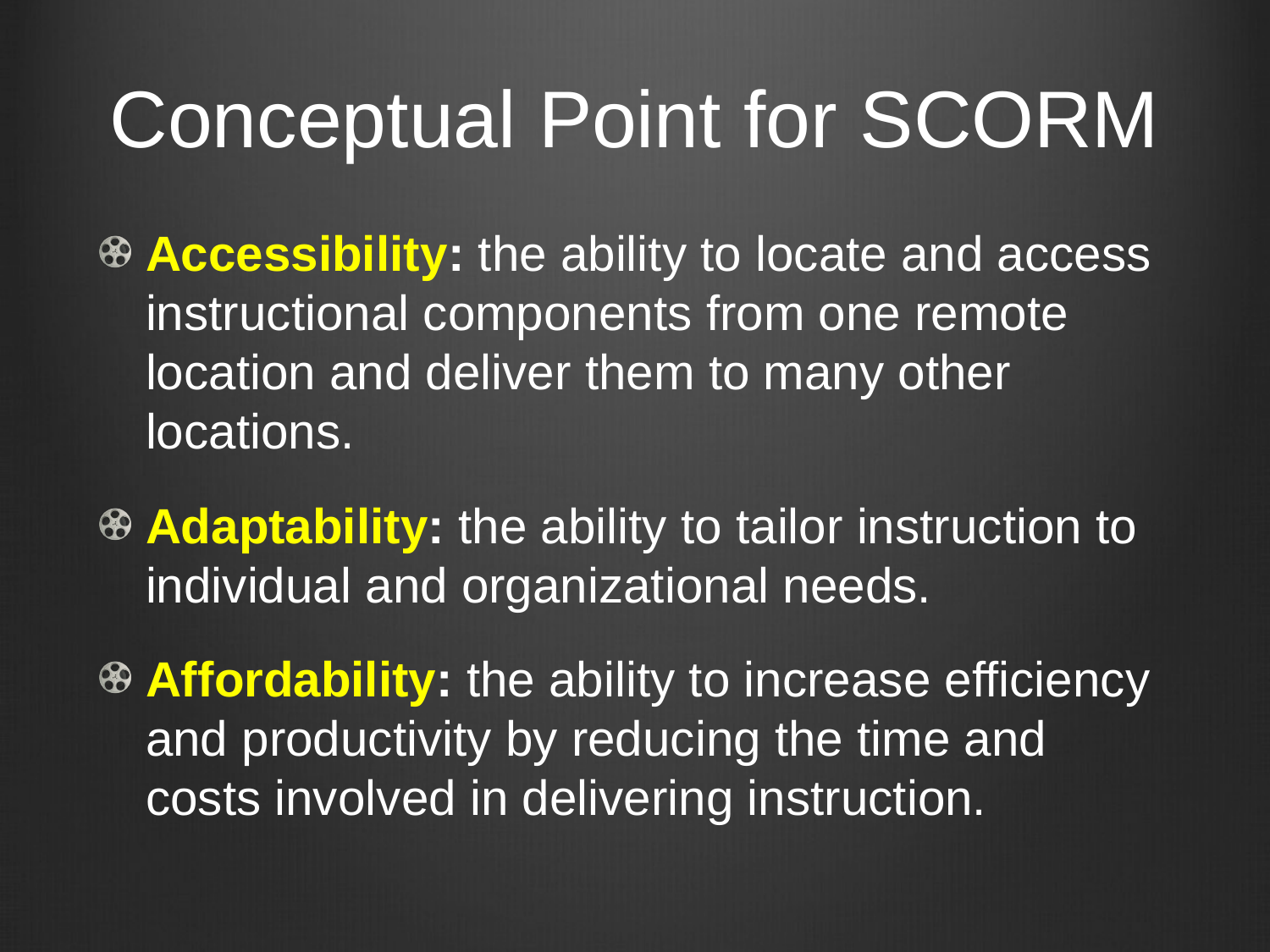

# Conceptual Point for SCORM
Accessibility: the ability to locate and access instructional components from one remote location and deliver them to many other locations.
Adaptability: the ability to tailor instruction to individual and organizational needs.
Affordability: the ability to increase efficiency and productivity by reducing the time and costs involved in delivering instruction.